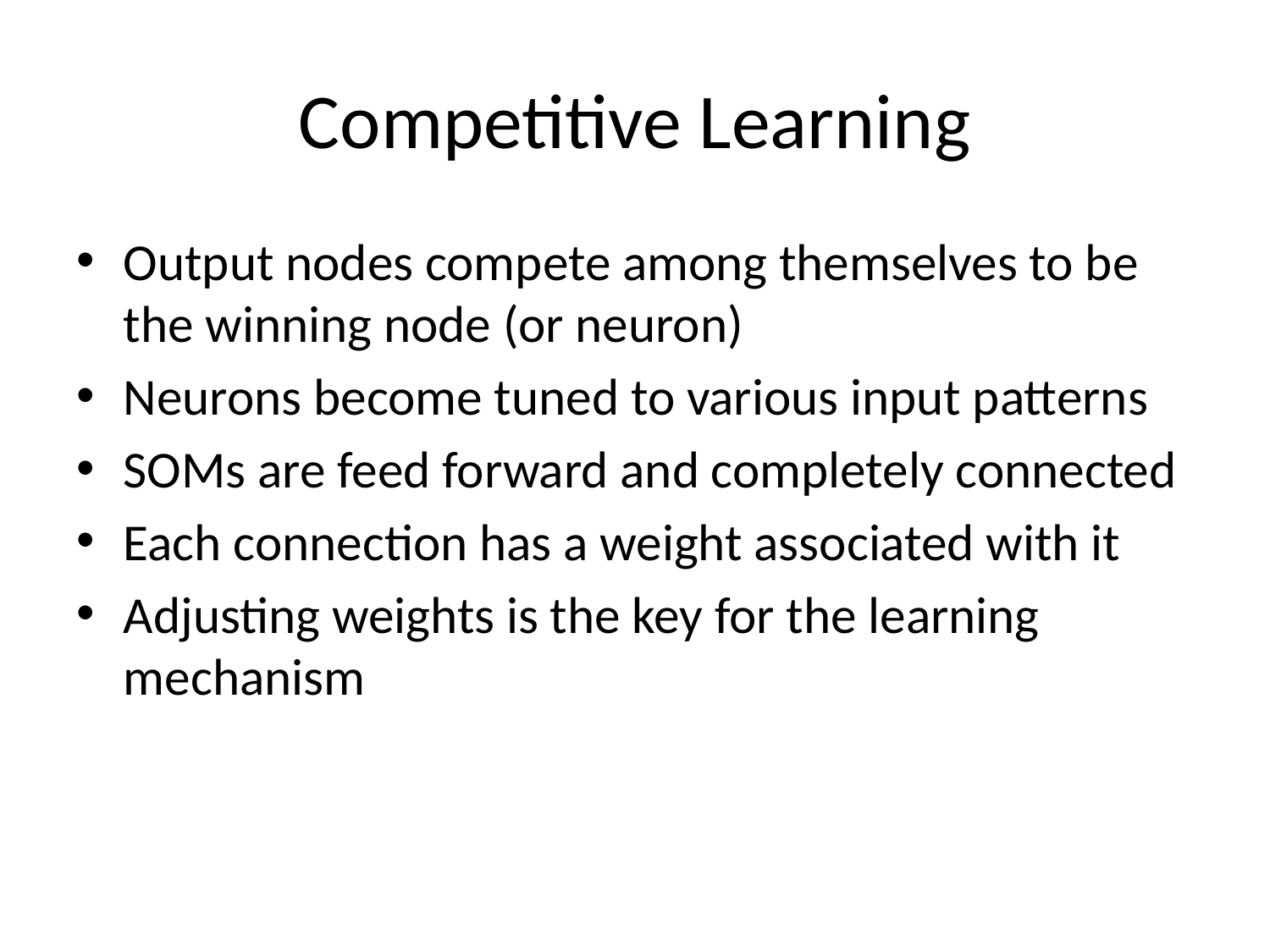

# Competitive Learning
Output nodes compete among themselves to be the winning node (or neuron)
Neurons become tuned to various input patterns
SOMs are feed forward and completely connected
Each connection has a weight associated with it
Adjusting weights is the key for the learning mechanism